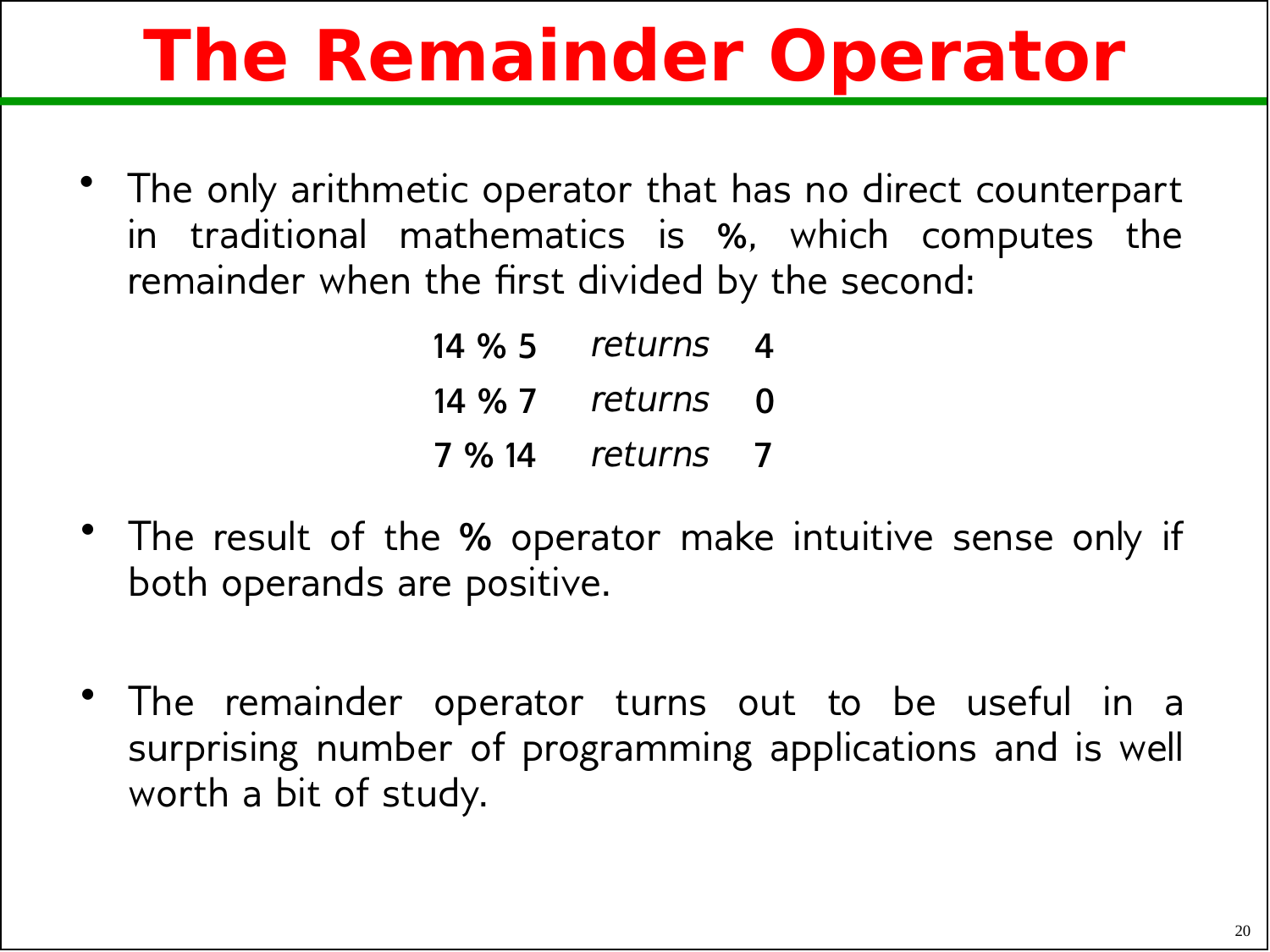

# The Remainder Operator
The only arithmetic operator that has no direct counterpart in traditional mathematics is %, which computes the remainder when the first divided by the second:
returns
14 % 5
4
returns
14 % 7
0
returns
7 % 14
7
The result of the % operator make intuitive sense only if both operands are positive.

The remainder operator turns out to be useful in a surprising number of programming applications and is well worth a bit of study.
20